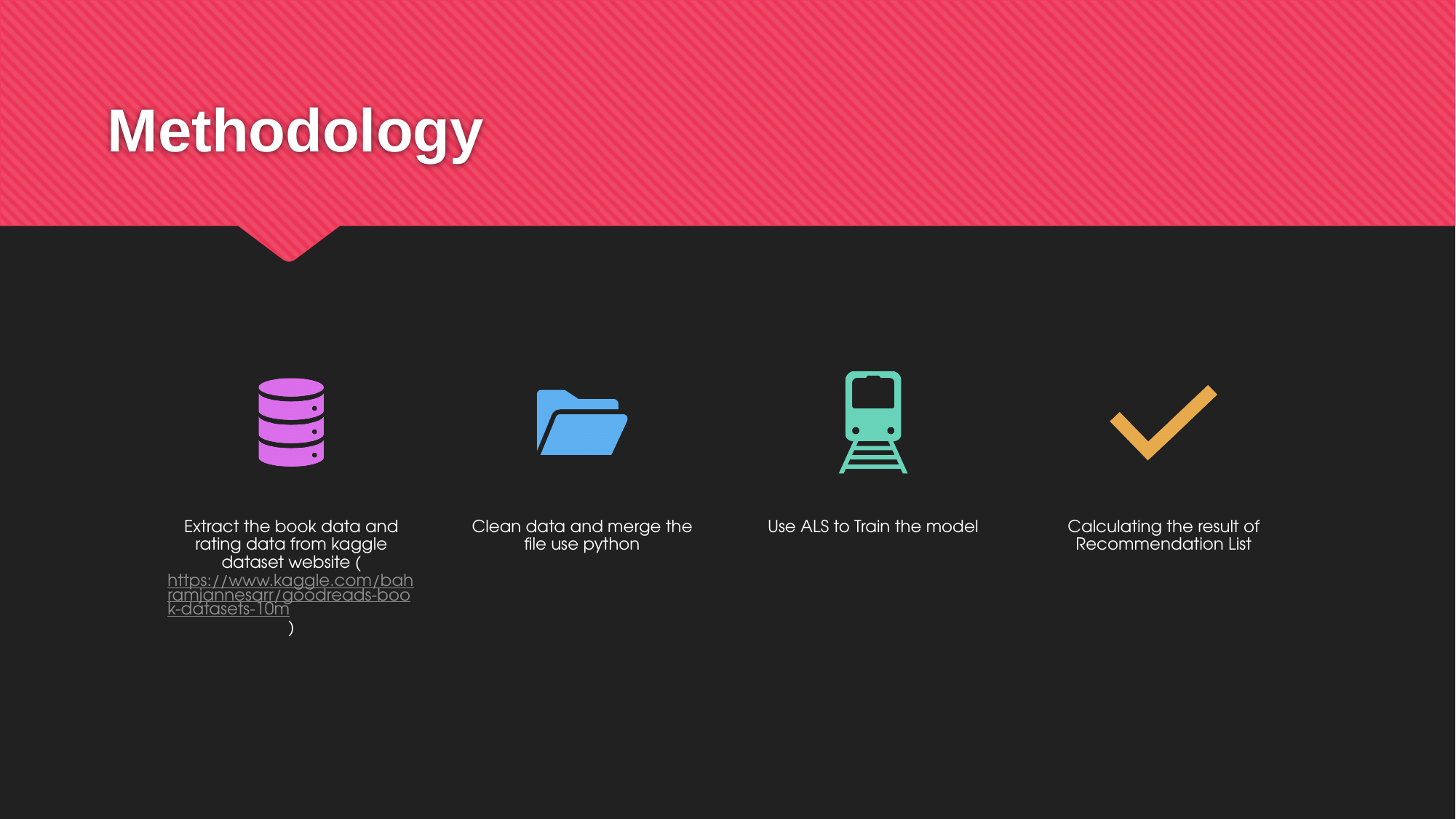

# Methodology

Extract the book data and rating data from kaggle dataset website (https://www.kaggle.com/bahramjannesarr/goodreads-book-datasets-10m)
Clean data and merge the file use python
Use ALS to Train the model
Calculating the result of Recommendation List